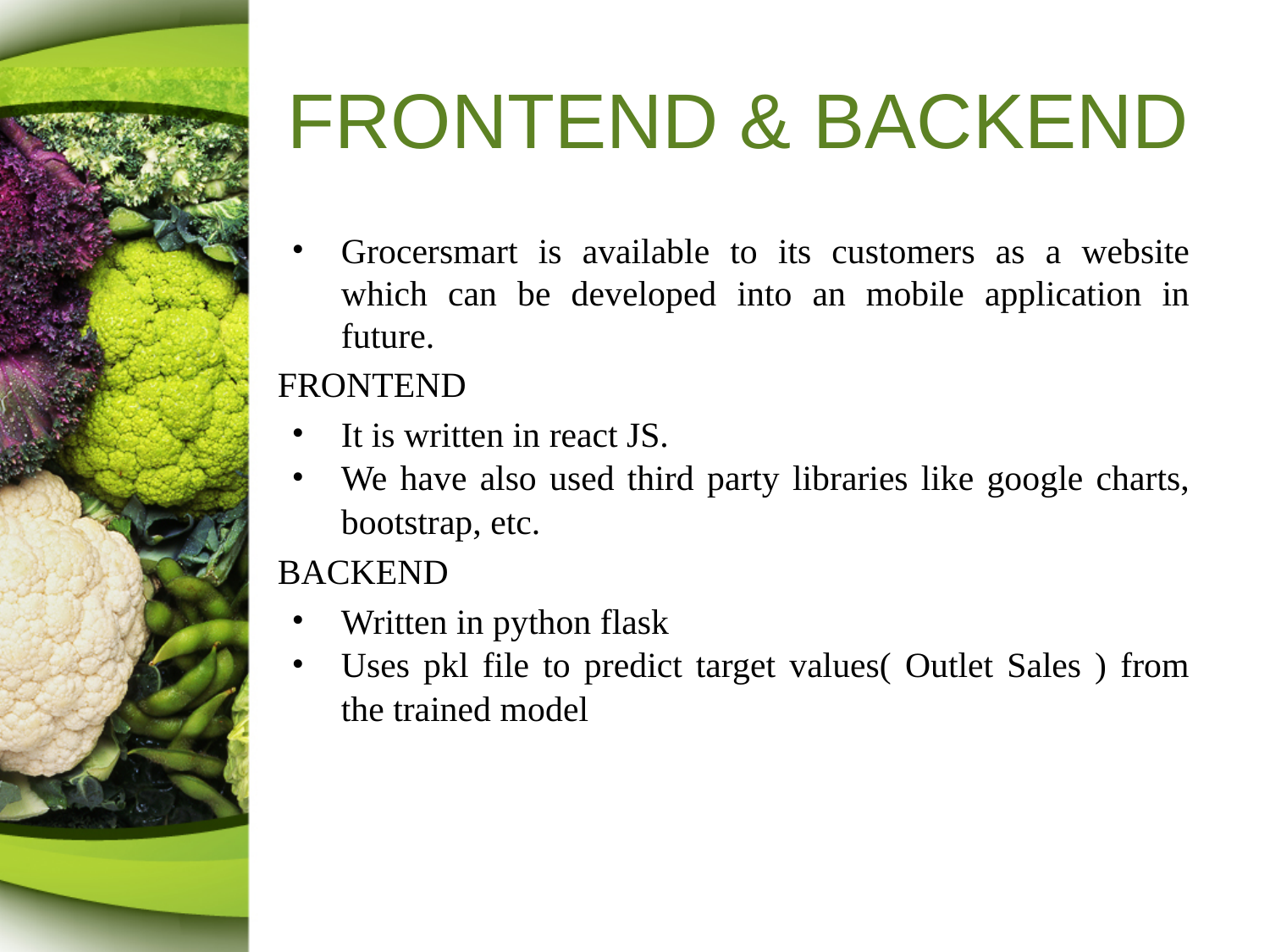

# FRONTEND & BACKEND
Grocersmart is available to its customers as a website which can be developed into an mobile application in future.
FRONTEND
It is written in react JS.
We have also used third party libraries like google charts, bootstrap, etc.
BACKEND
Written in python flask
Uses pkl file to predict target values( Outlet Sales ) from the trained model